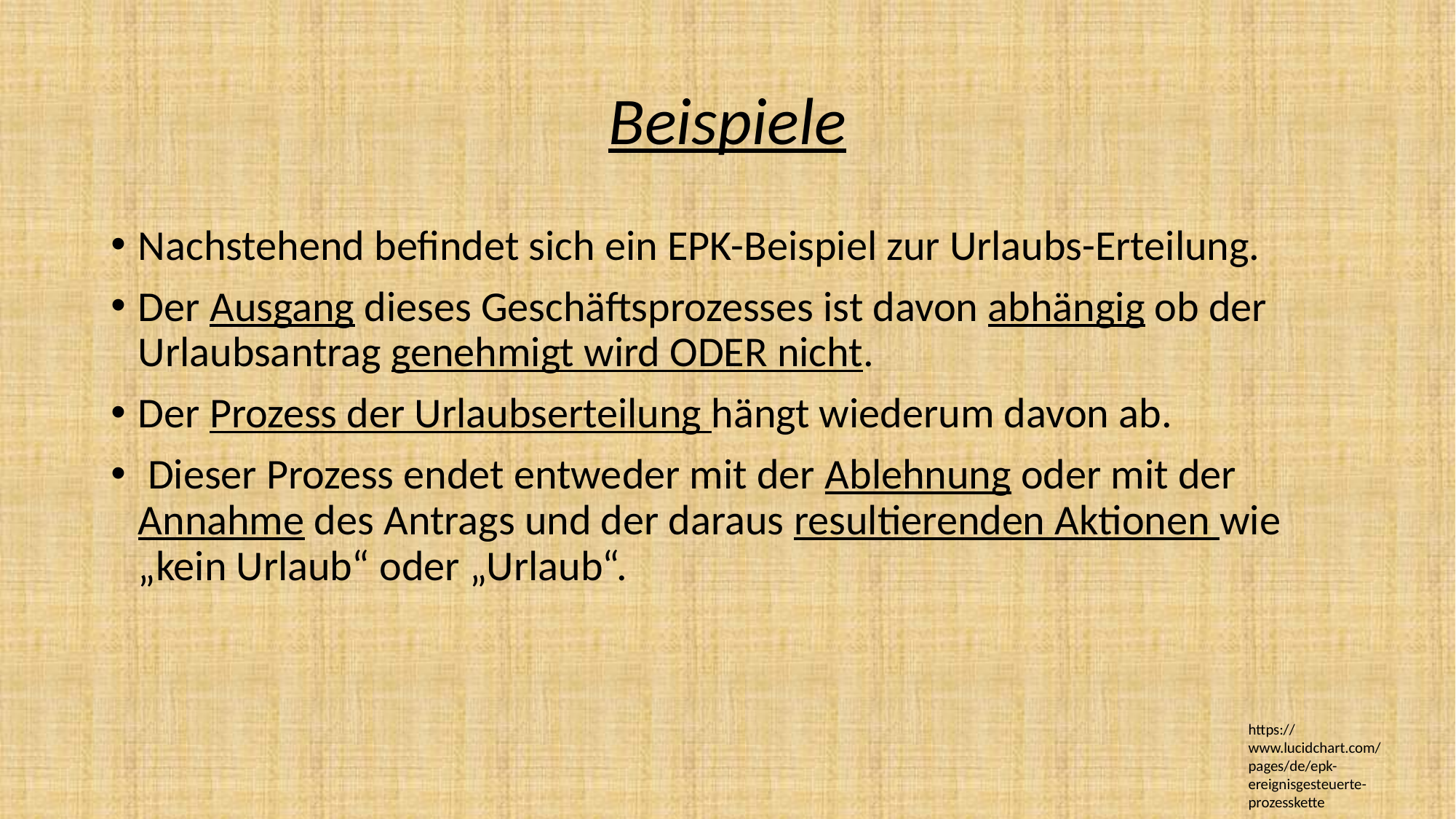

# Beispiele
Nachstehend befindet sich ein EPK-Beispiel zur Urlaubs-Erteilung.
Der Ausgang dieses Geschäftsprozesses ist davon abhängig ob der Urlaubsantrag genehmigt wird ODER nicht.
Der Prozess der Urlaubserteilung hängt wiederum davon ab.
 Dieser Prozess endet entweder mit der Ablehnung oder mit der Annahme des Antrags und der daraus resultierenden Aktionen wie „kein Urlaub“ oder „Urlaub“.

https://www.lucidchart.com/pages/de/epk-ereignisgesteuerte-prozesskette